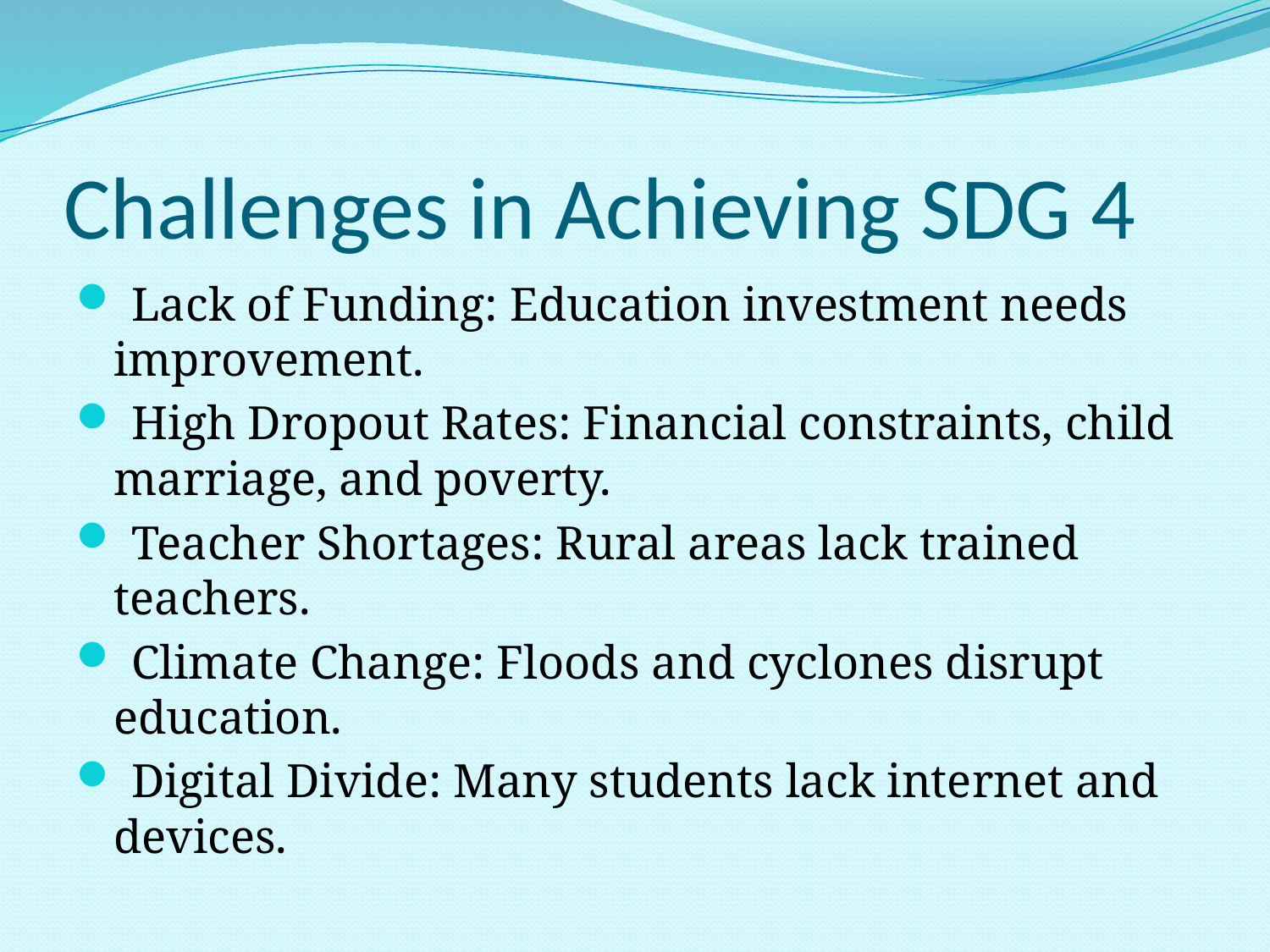

# Challenges in Achieving SDG 4
 Lack of Funding: Education investment needs improvement.
 High Dropout Rates: Financial constraints, child marriage, and poverty.
 Teacher Shortages: Rural areas lack trained teachers.
 Climate Change: Floods and cyclones disrupt education.
 Digital Divide: Many students lack internet and devices.